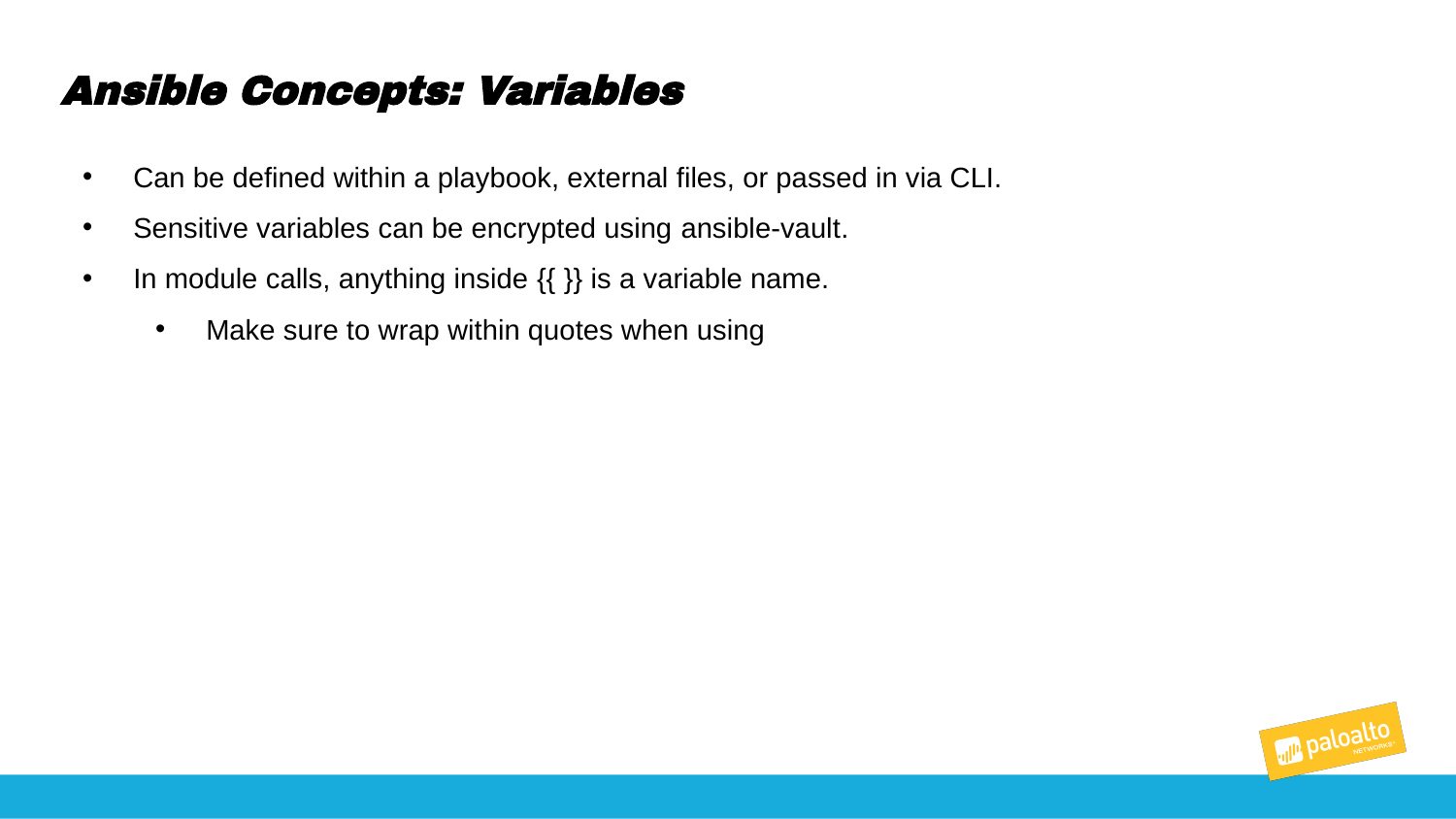

# Ansible Concepts: Variables
Can be defined within a playbook, external files, or passed in via CLI.
Sensitive variables can be encrypted using ansible-vault.
In module calls, anything inside {{ }} is a variable name.
Make sure to wrap within quotes when using